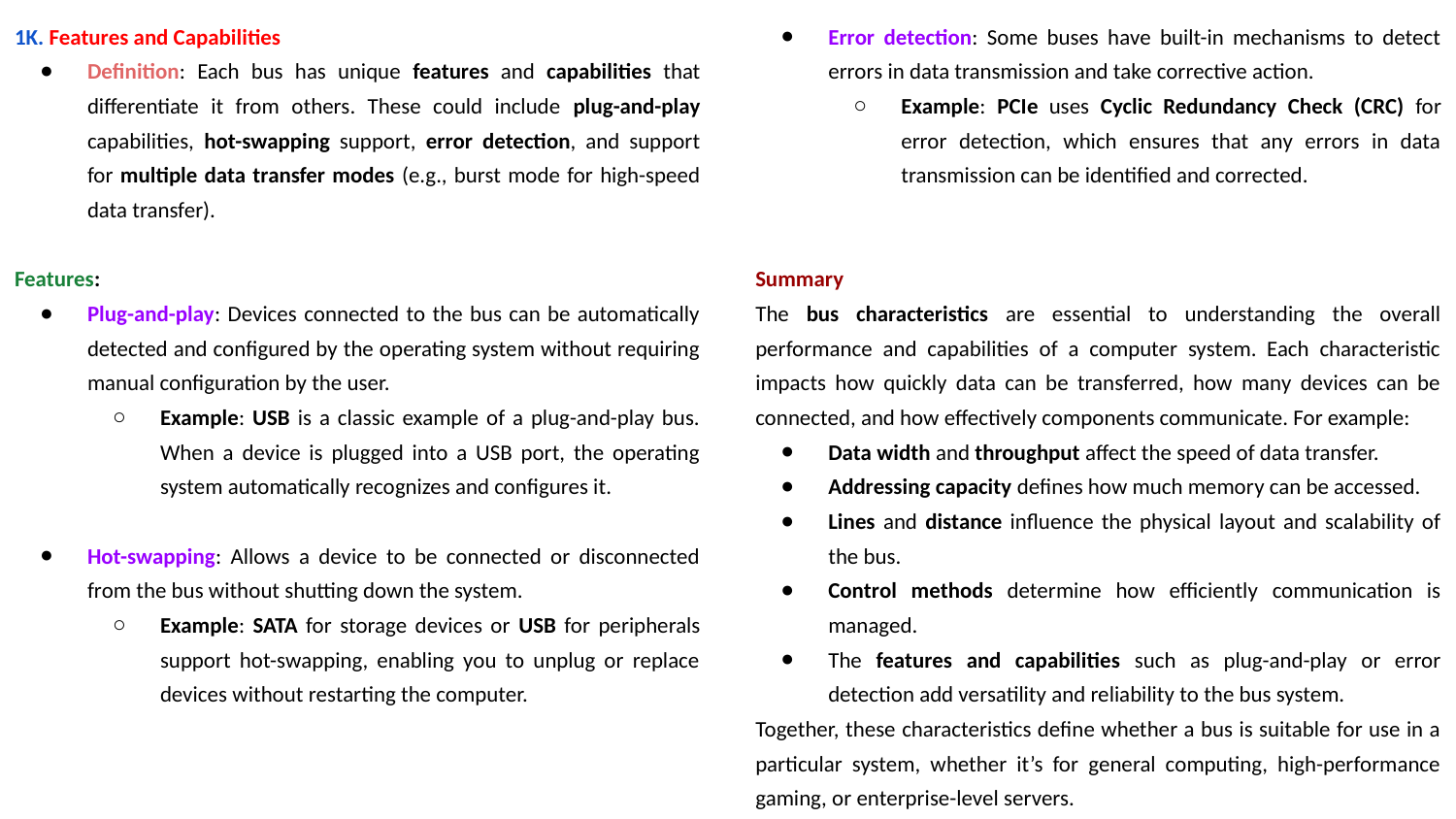

Error detection: Some buses have built-in mechanisms to detect errors in data transmission and take corrective action.
Example: PCIe uses Cyclic Redundancy Check (CRC) for error detection, which ensures that any errors in data transmission can be identified and corrected.

Summary
The bus characteristics are essential to understanding the overall performance and capabilities of a computer system. Each characteristic impacts how quickly data can be transferred, how many devices can be connected, and how effectively components communicate. For example:
Data width and throughput affect the speed of data transfer.
Addressing capacity defines how much memory can be accessed.
Lines and distance influence the physical layout and scalability of the bus.
Control methods determine how efficiently communication is managed.
The features and capabilities such as plug-and-play or error detection add versatility and reliability to the bus system.
Together, these characteristics define whether a bus is suitable for use in a particular system, whether it’s for general computing, high-performance gaming, or enterprise-level servers.
1K. Features and Capabilities
Definition: Each bus has unique features and capabilities that differentiate it from others. These could include plug-and-play capabilities, hot-swapping support, error detection, and support for multiple data transfer modes (e.g., burst mode for high-speed data transfer).

Features:
Plug-and-play: Devices connected to the bus can be automatically detected and configured by the operating system without requiring manual configuration by the user.
Example: USB is a classic example of a plug-and-play bus. When a device is plugged into a USB port, the operating system automatically recognizes and configures it.

Hot-swapping: Allows a device to be connected or disconnected from the bus without shutting down the system.
Example: SATA for storage devices or USB for peripherals support hot-swapping, enabling you to unplug or replace devices without restarting the computer.